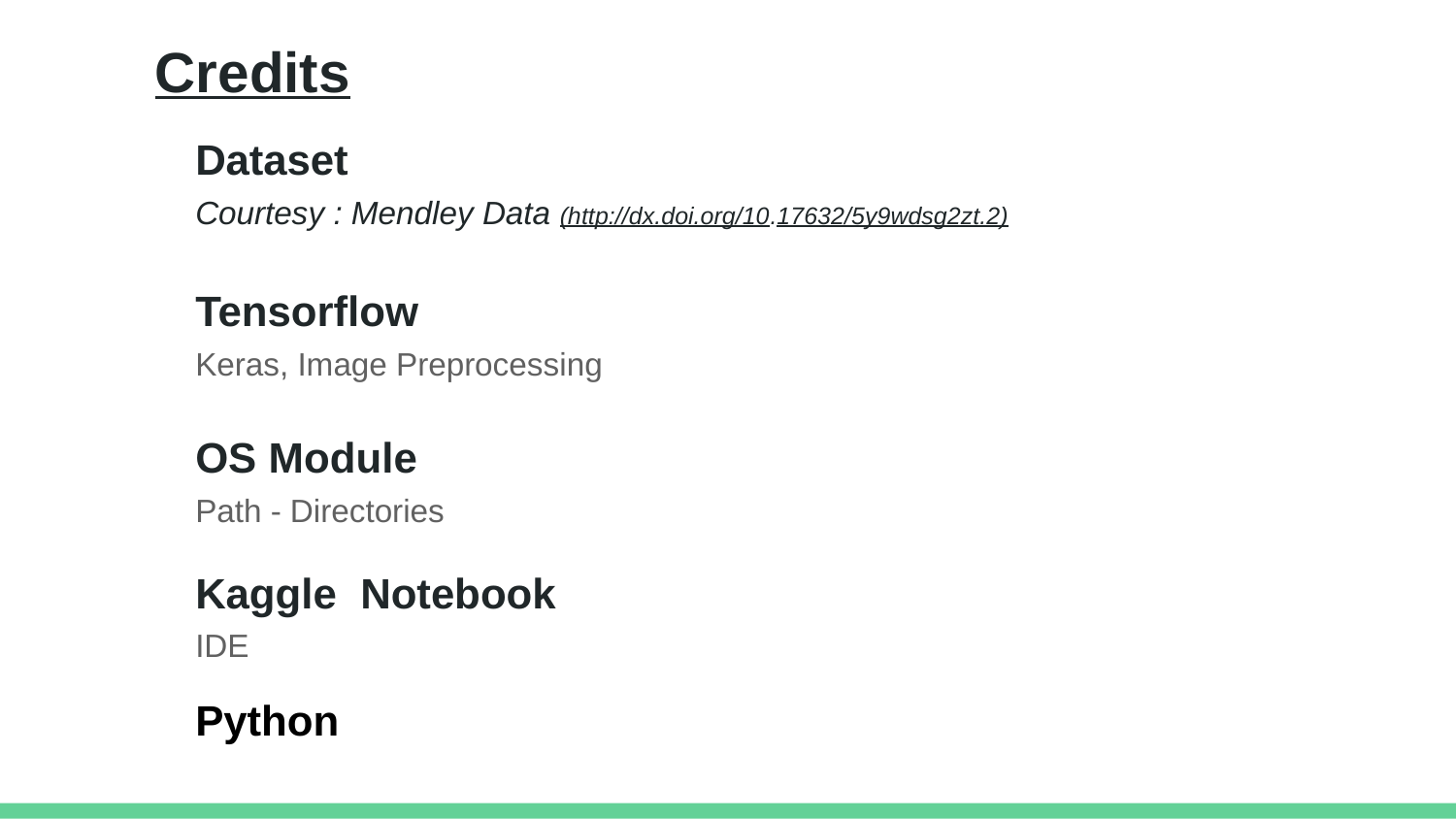

# Credits
Dataset
Courtesy : Mendley Data (http://dx.doi.org/10.17632/5y9wdsg2zt.2)
Tensorﬂow
Keras, Image Preprocessing

OS Module
Path - Directories

Kaggle  Notebook
IDE
Python